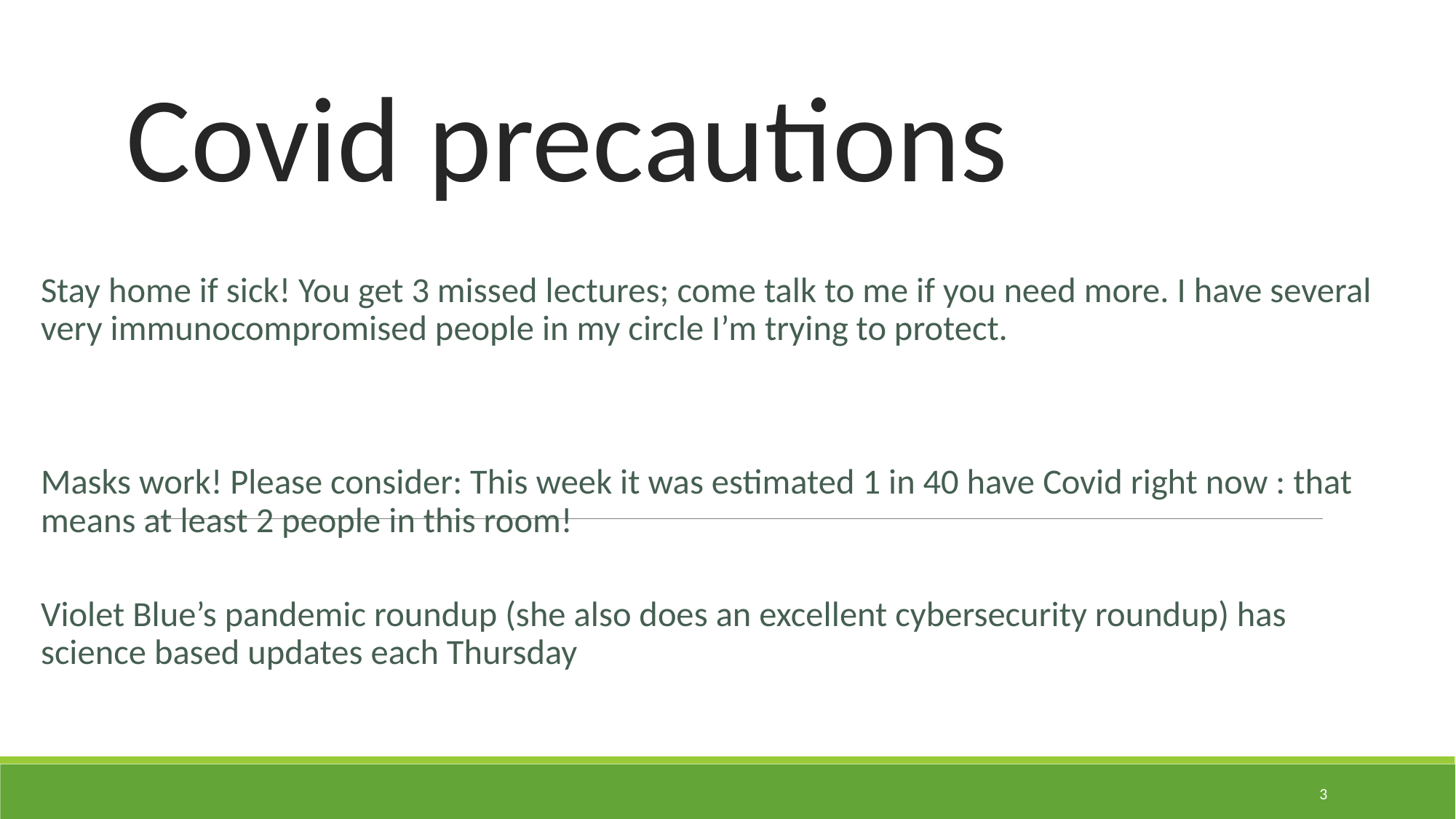

# Covid precautions
Stay home if sick! You get 3 missed lectures; come talk to me if you need more. I have several very immunocompromised people in my circle I’m trying to protect.

Masks work! Please consider: This week it was estimated 1 in 40 have Covid right now : that means at least 2 people in this room!
Violet Blue’s pandemic roundup (she also does an excellent cybersecurity roundup) has science based updates each Thursday
3